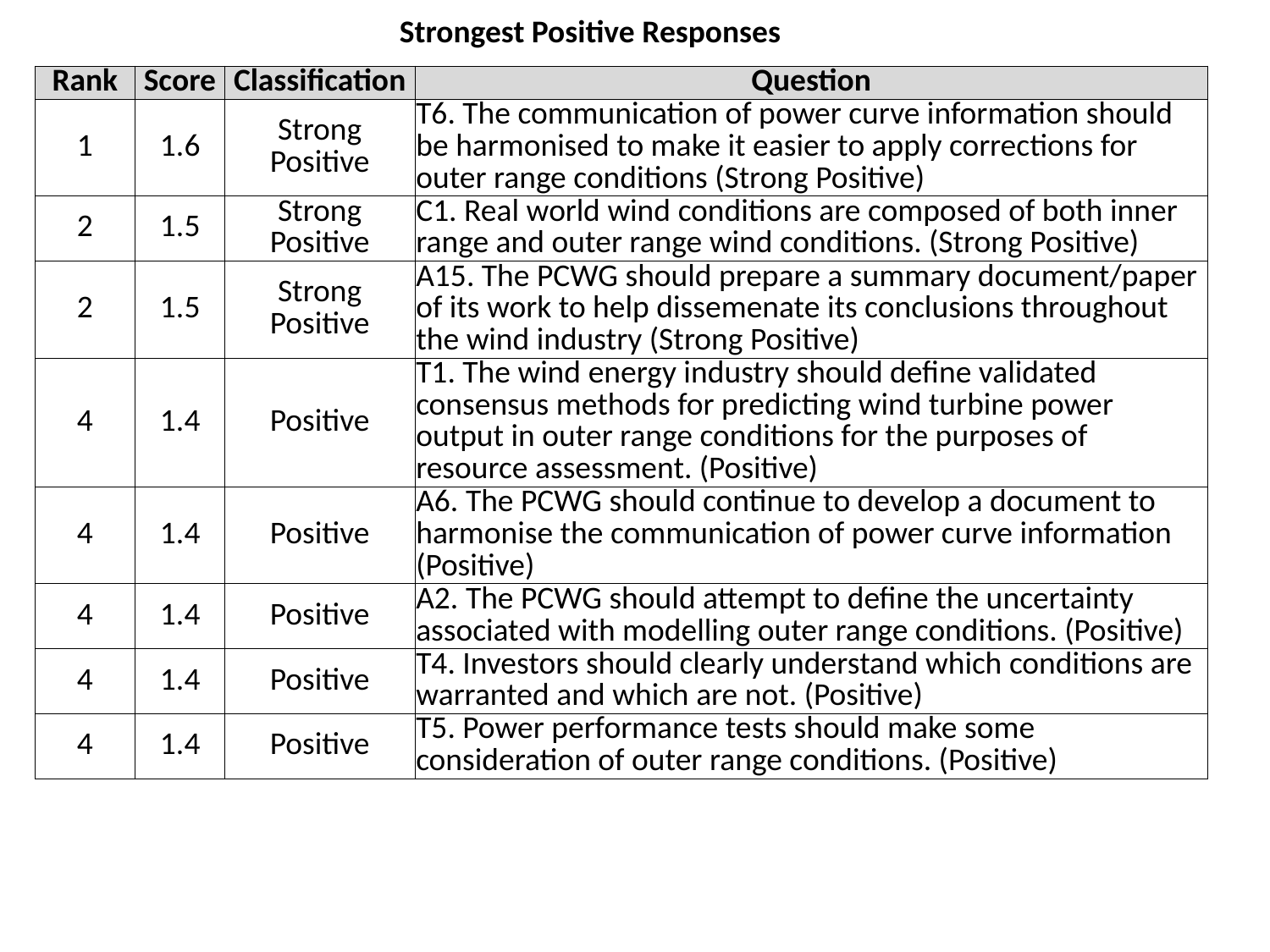

Strongest Positive Responses
| Rank | Score | Classification | Question |
| --- | --- | --- | --- |
| 1 | 1.6 | Strong Positive | T6. The communication of power curve information should be harmonised to make it easier to apply corrections for outer range conditions (Strong Positive) |
| 2 | 1.5 | Strong Positive | C1. Real world wind conditions are composed of both inner range and outer range wind conditions. (Strong Positive) |
| 2 | 1.5 | Strong Positive | A15. The PCWG should prepare a summary document/paper of its work to help dissemenate its conclusions throughout the wind industry (Strong Positive) |
| 4 | 1.4 | Positive | T1. The wind energy industry should define validated consensus methods for predicting wind turbine power output in outer range conditions for the purposes of resource assessment. (Positive) |
| 4 | 1.4 | Positive | A6. The PCWG should continue to develop a document to harmonise the communication of power curve information (Positive) |
| 4 | 1.4 | Positive | A2. The PCWG should attempt to define the uncertainty associated with modelling outer range conditions. (Positive) |
| 4 | 1.4 | Positive | T4. Investors should clearly understand which conditions are warranted and which are not. (Positive) |
| 4 | 1.4 | Positive | T5. Power performance tests should make some consideration of outer range conditions. (Positive) |